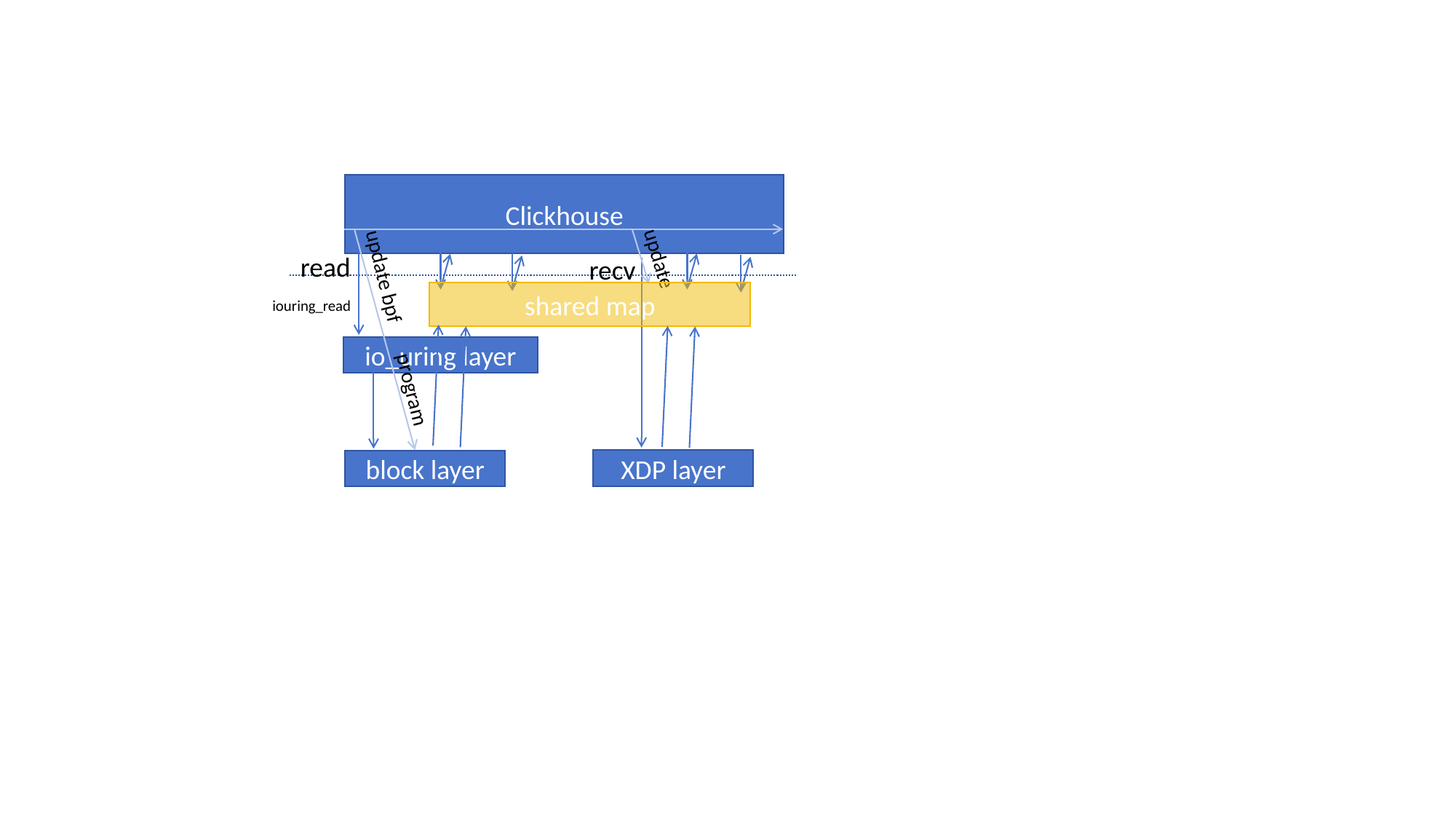

Clickhouse
update
update bpf       program
read
recv
shared map
iouring_read
io_uring layer
XDP layer
block layer